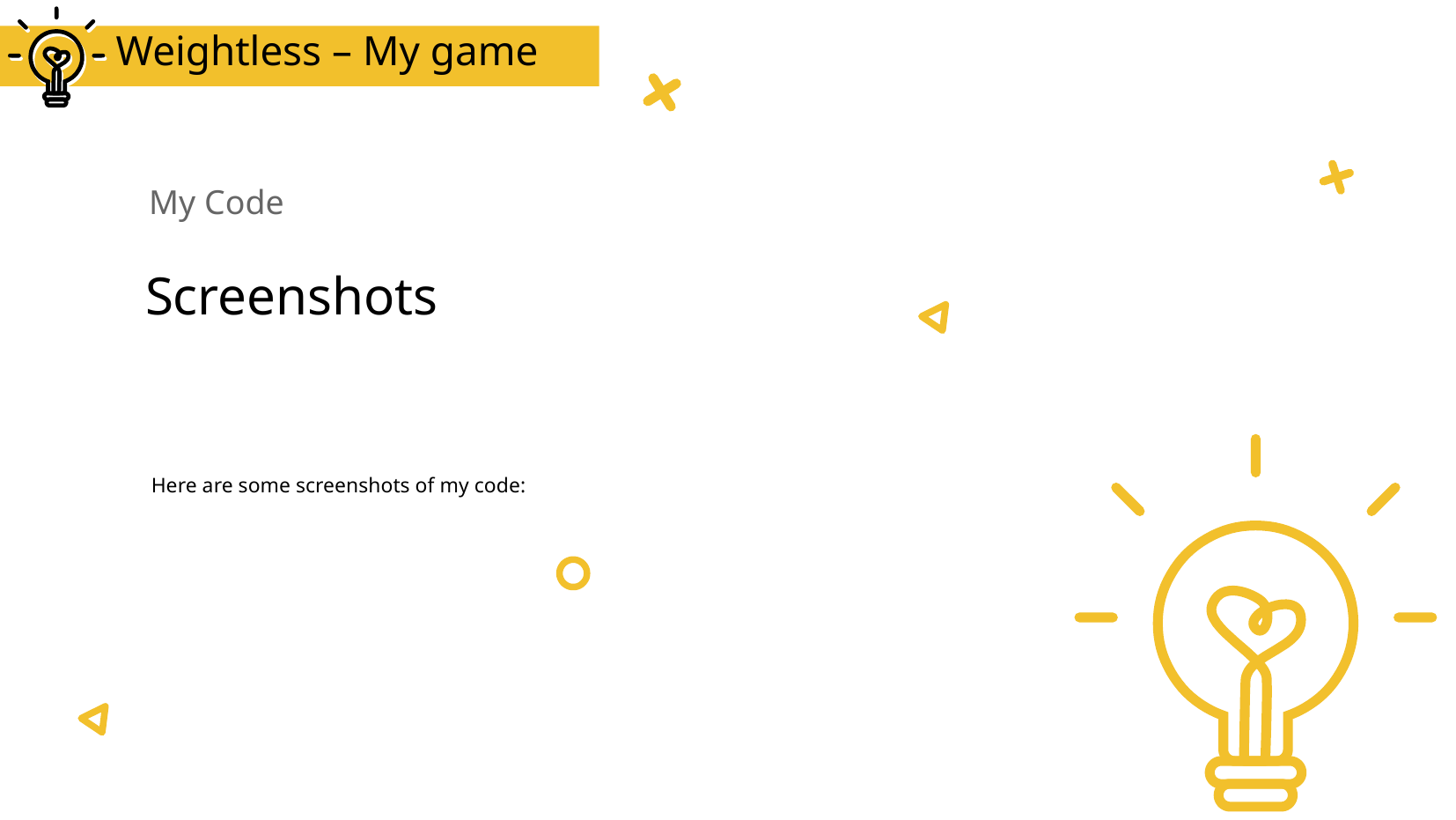

Weightless – My game
# My Code
Screenshots
Here are some screenshots of my code: